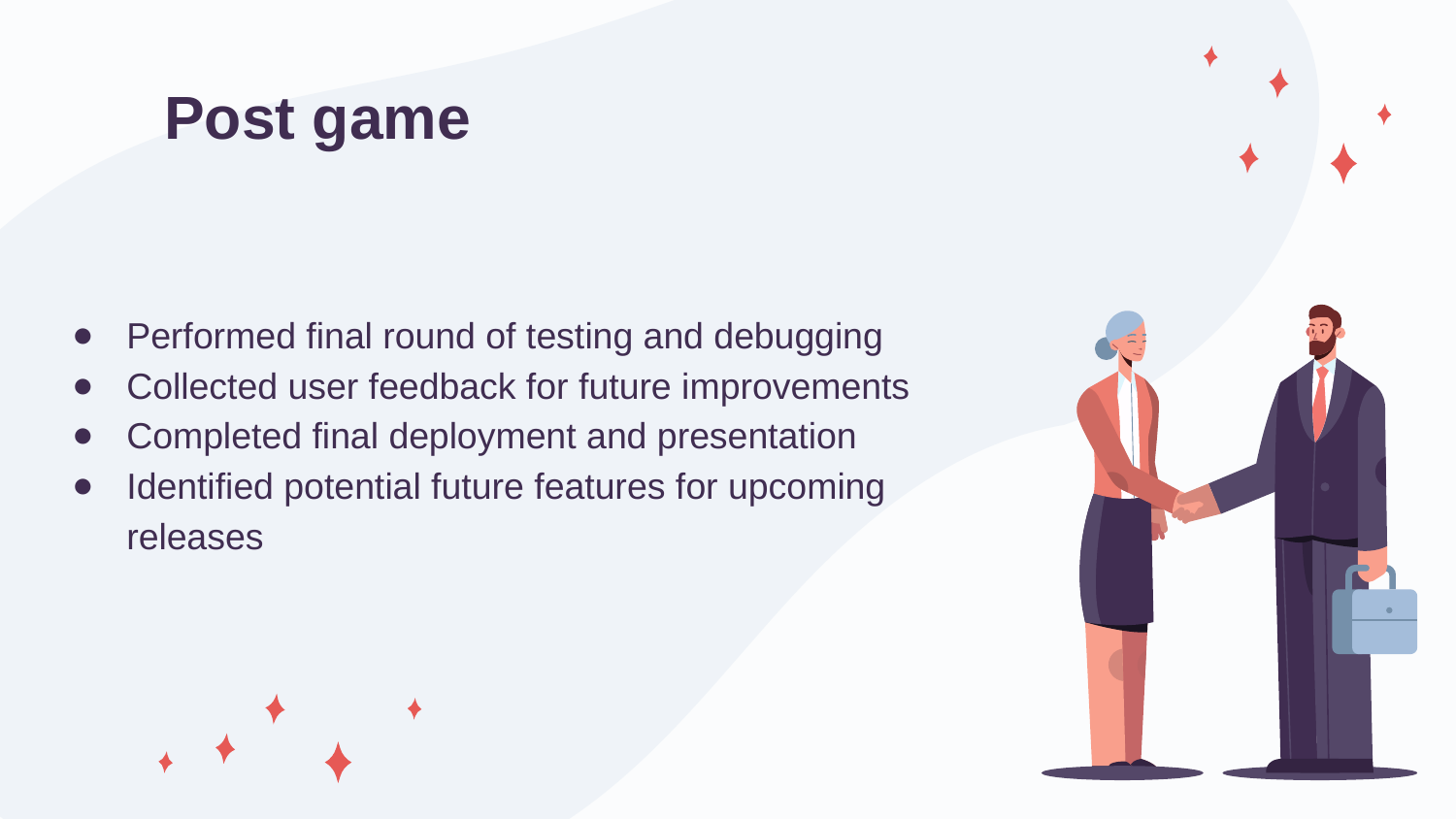

# Post game
Performed final round of testing and debugging
Collected user feedback for future improvements
Completed final deployment and presentation
Identified potential future features for upcoming releases